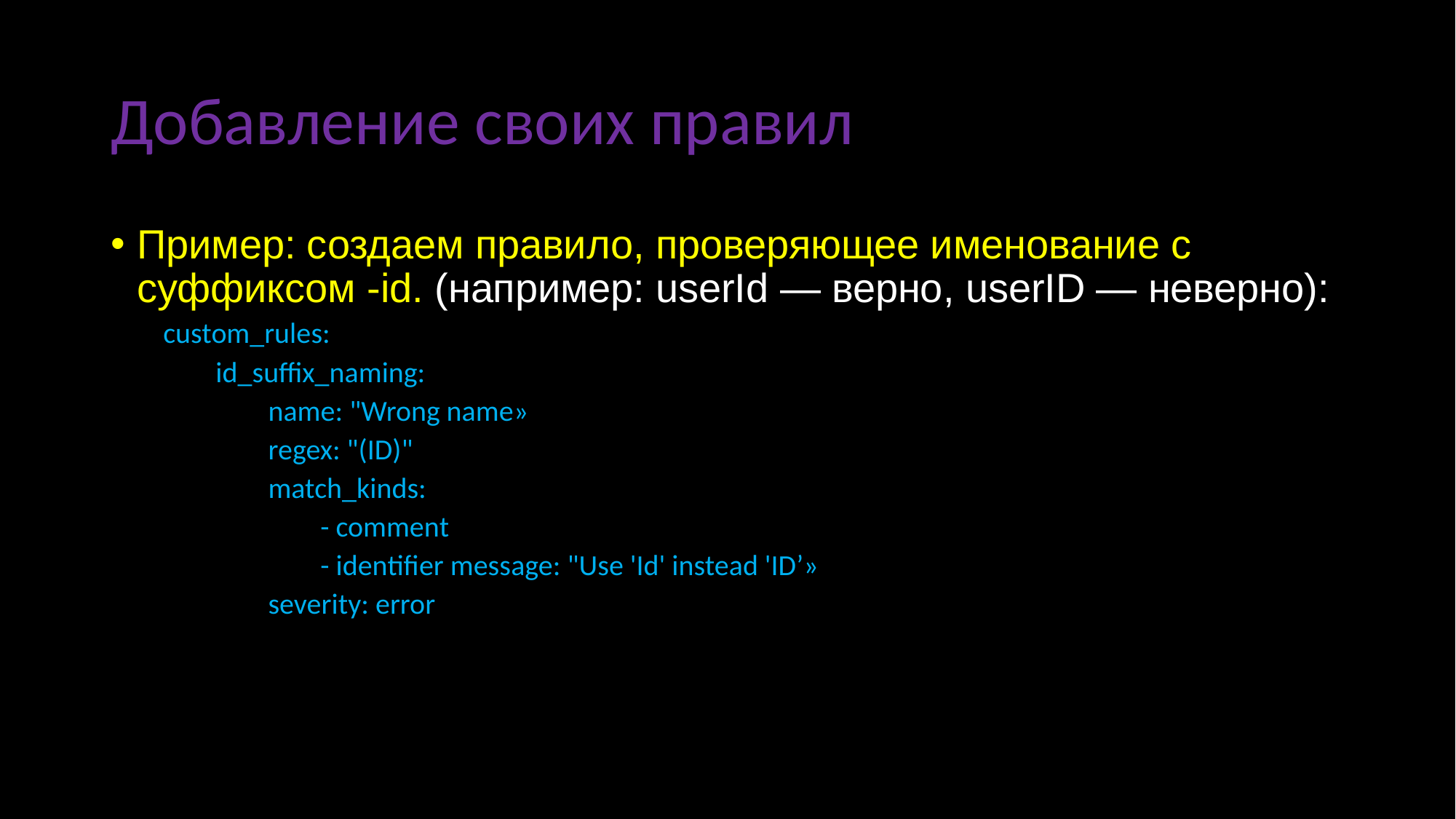

# Добавление своих правил
Пример: создаем правило, проверяющее именование с суффиксом -id. (например: userId — верно, userID — неверно):
custom_rules:
id_suffix_naming:
name: "Wrong name»
regex: "(ID)"
match_kinds:
- comment
- identifier message: "Use 'Id' instead 'ID’»
severity: error